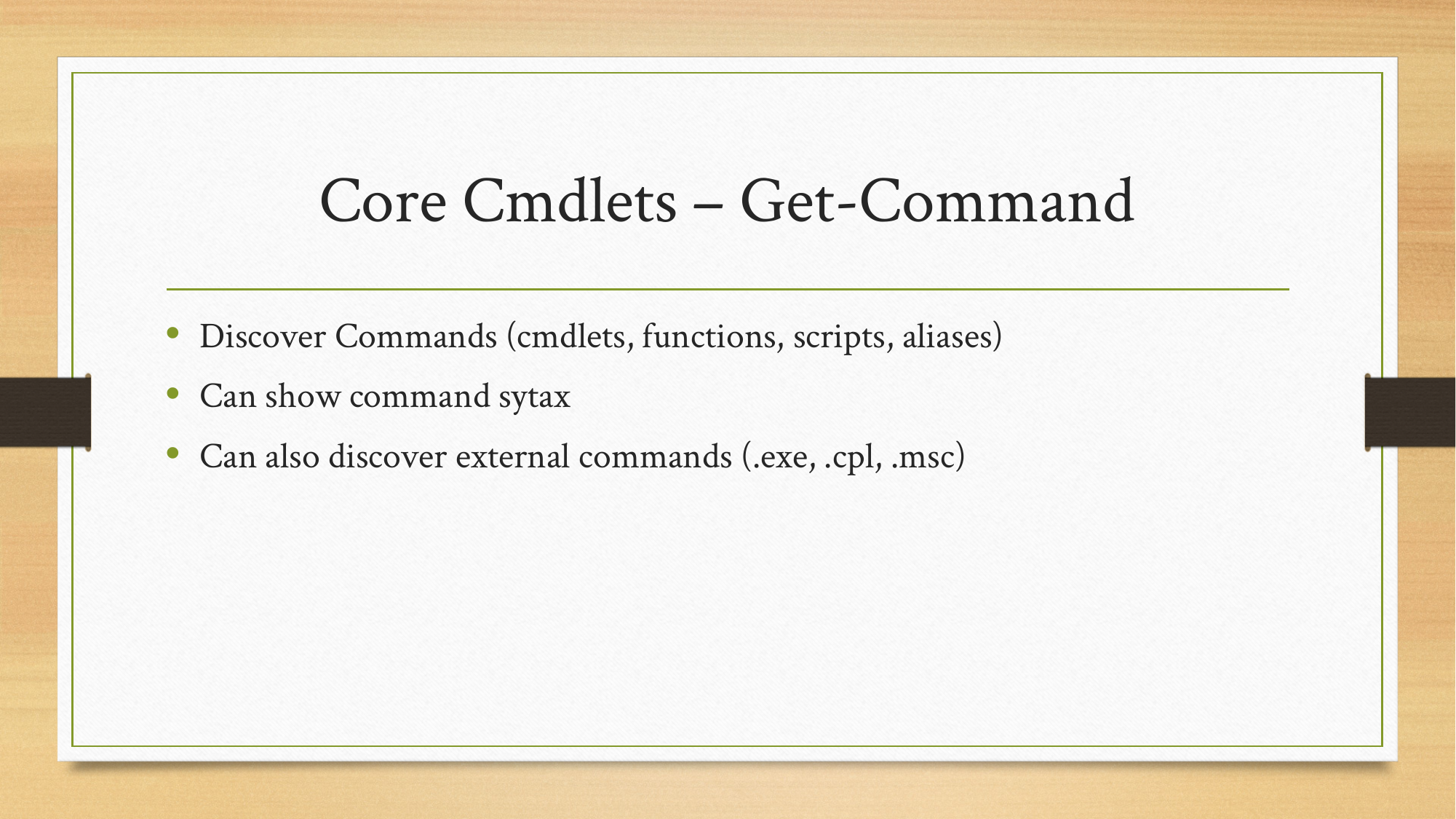

# Core Cmdlets – Get-Command
Discover Commands (cmdlets, functions, scripts, aliases)
Can show command sytax
Can also discover external commands (.exe, .cpl, .msc)